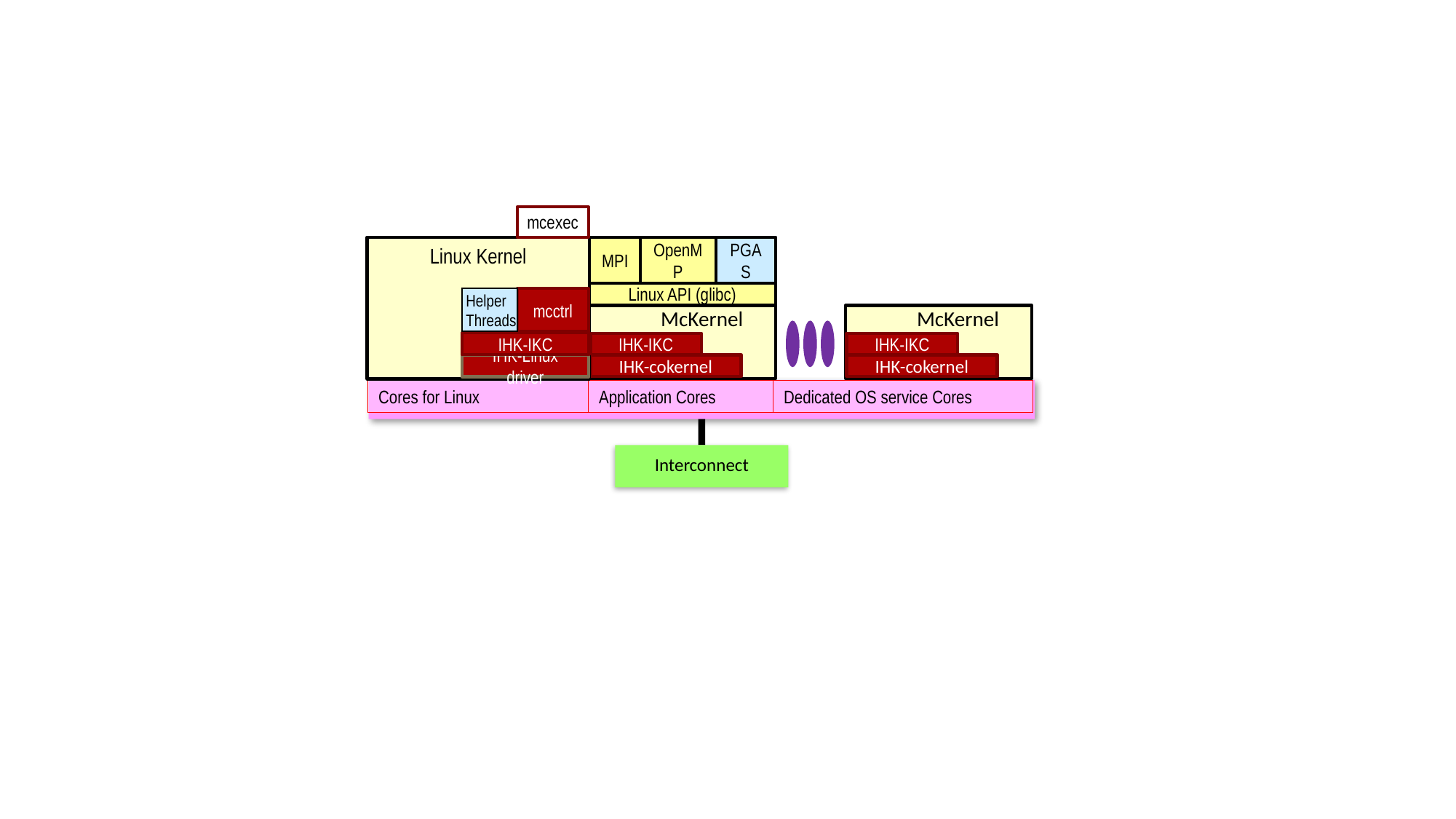

mcexec
Linux Kernel
MPI
OpenMP
PGAS
Linux API (glibc)
Helper Threads
mcctrl

McKernel

McKernel

IHK-IKC
IHK-IKC
IHK-IKC
IHK-cokernel
IHK-cokernel
IHK-Linux driver

Many Core
Cores for Linux
Application Cores
Dedicated OS service Cores
Interconnect